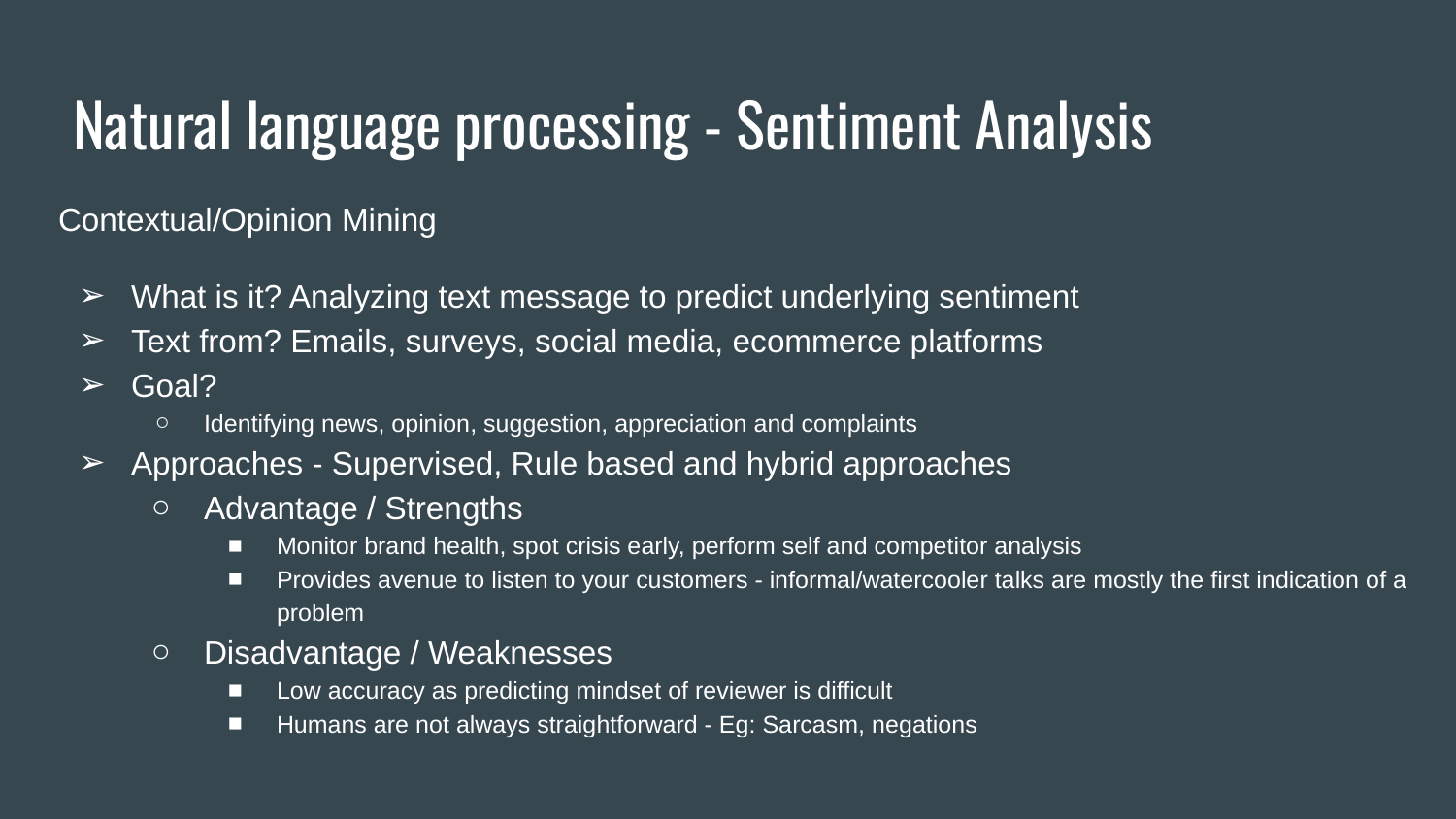

# Natural language processing - Sentiment Analysis
Contextual/Opinion Mining
What is it? Analyzing text message to predict underlying sentiment
Text from? Emails, surveys, social media, ecommerce platforms
Goal?
Identifying news, opinion, suggestion, appreciation and complaints
Approaches - Supervised, Rule based and hybrid approaches
Advantage / Strengths
Monitor brand health, spot crisis early, perform self and competitor analysis
Provides avenue to listen to your customers - informal/watercooler talks are mostly the first indication of a problem
Disadvantage / Weaknesses
Low accuracy as predicting mindset of reviewer is difficult
Humans are not always straightforward - Eg: Sarcasm, negations